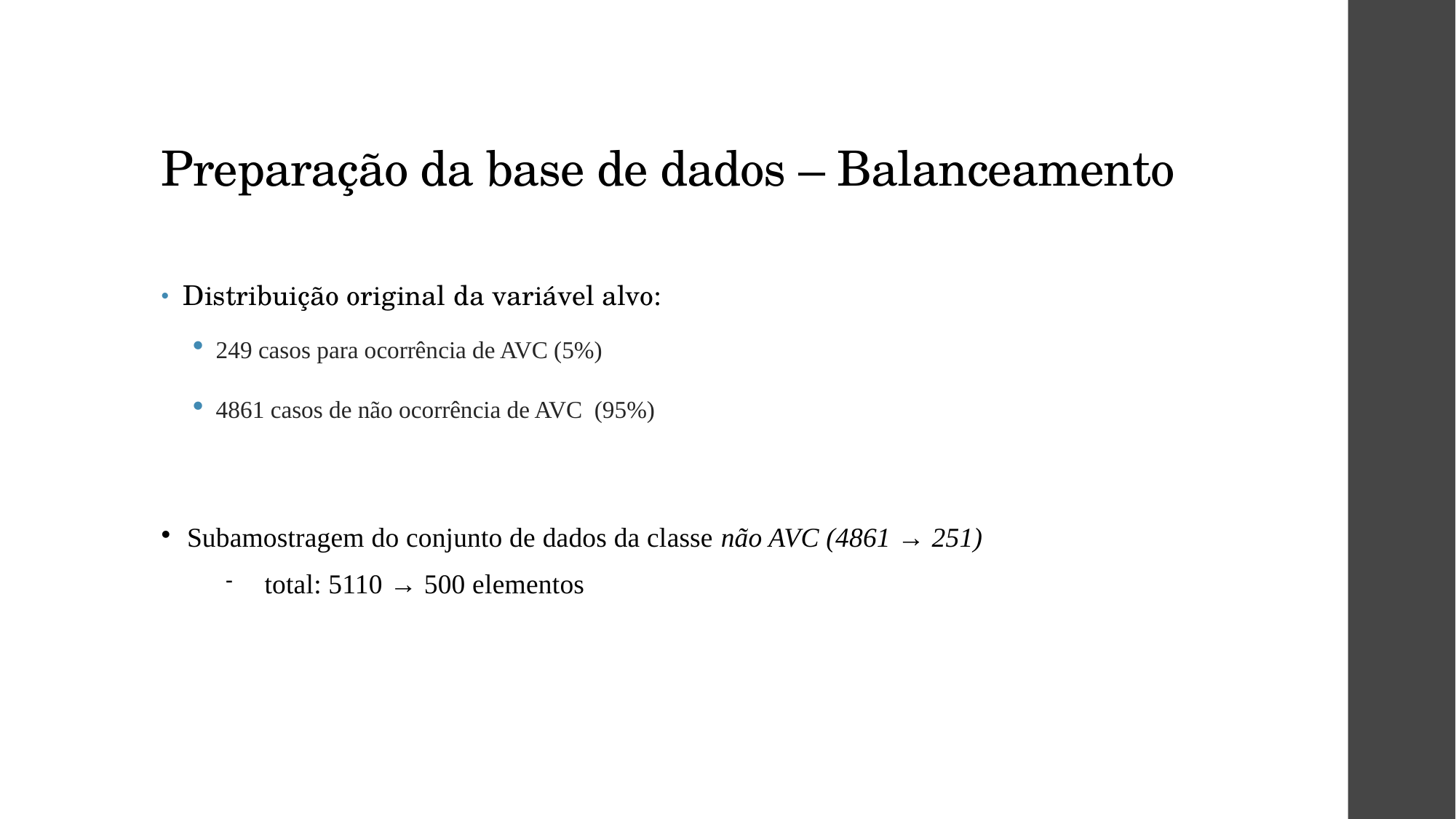

# Preparação da base de dados – Balanceamento

Distribuição original da variável alvo:
249 casos para ocorrência de AVC (5%)
4861 casos de não ocorrência de AVC  (95%)

Subamostragem do conjunto de dados da classe não AVC (4861 → 251)
total: 5110 → 500 elementos